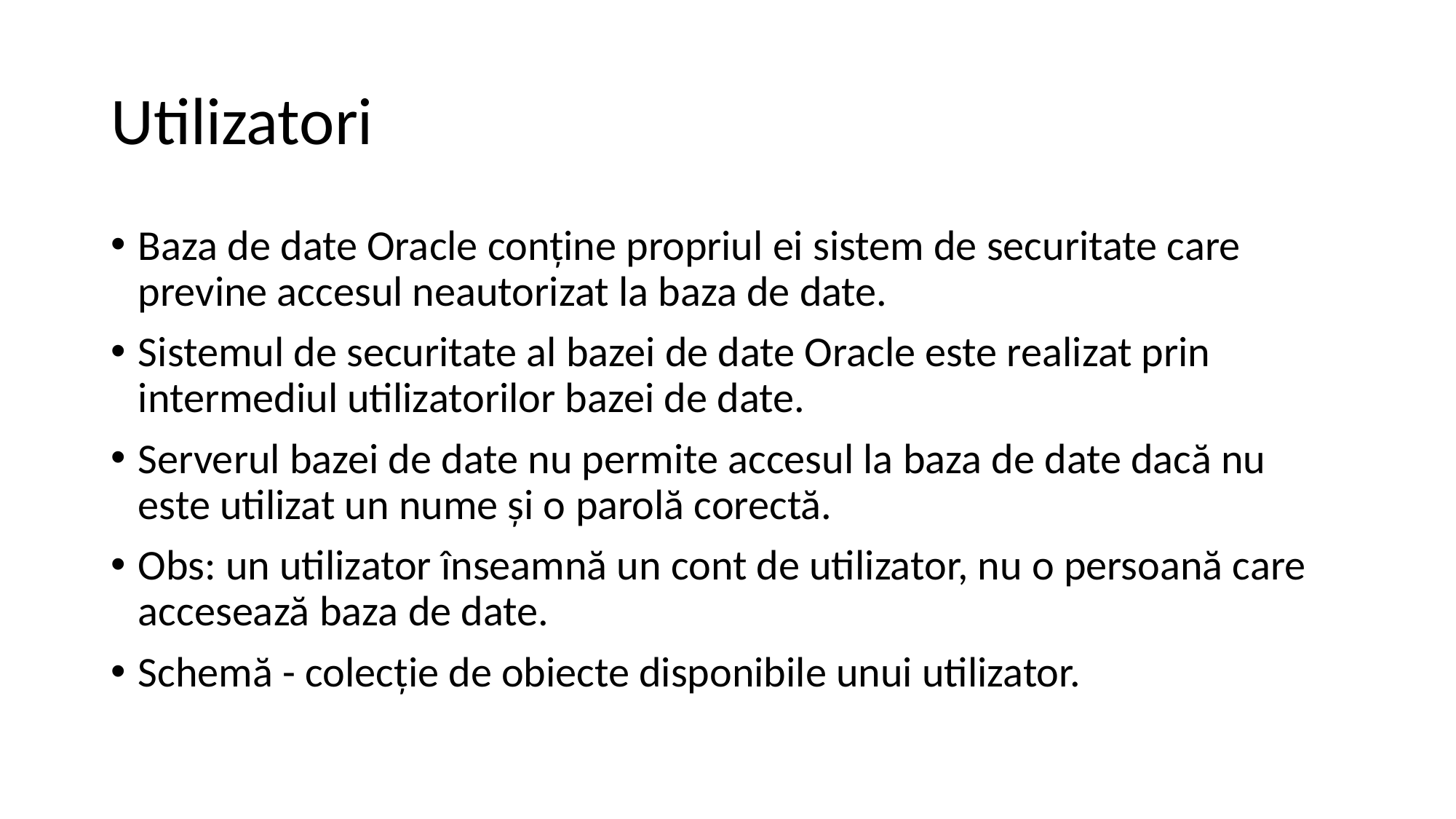

# Utilizatori
Baza de date Oracle conţine propriul ei sistem de securitate care previne accesul neautorizat la baza de date.
Sistemul de securitate al bazei de date Oracle este realizat prin intermediul utilizatorilor bazei de date.
Serverul bazei de date nu permite accesul la baza de date dacă nu este utilizat un nume şi o parolă corectă.
Obs: un utilizator înseamnă un cont de utilizator, nu o persoană care accesează baza de date.
Schemă - colecţie de obiecte disponibile unui utilizator.